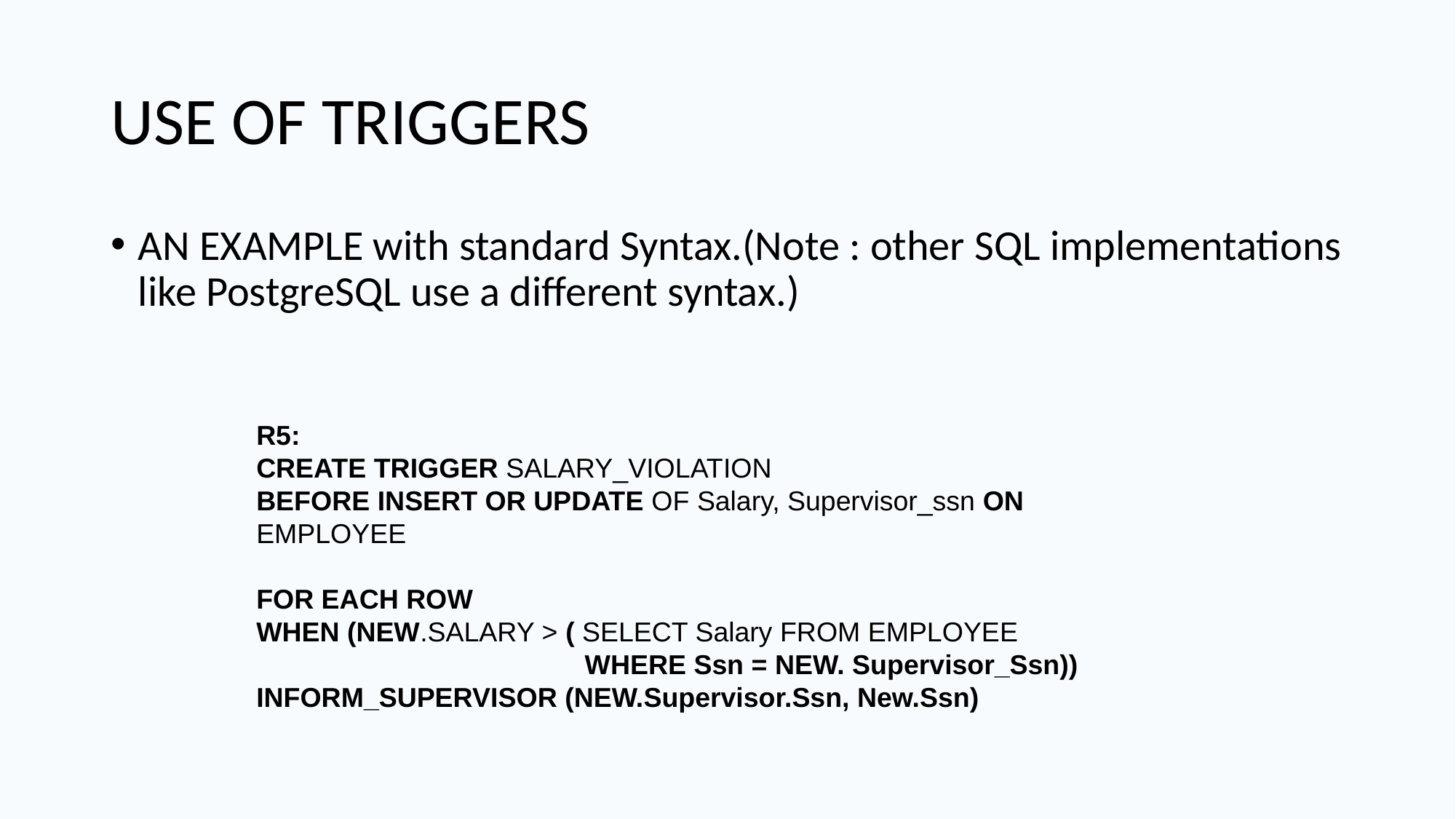

# USE OF TRIGGERS
AN EXAMPLE with standard Syntax.(Note : other SQL implementations like PostgreSQL use a different syntax.)

R5:
CREATE TRIGGER SALARY_VIOLATION
BEFORE INSERT OR UPDATE OF Salary, Supervisor_ssn ON EMPLOYEE

FOR EACH ROW
WHEN (NEW.SALARY > ( SELECT Salary FROM EMPLOYEE
                                           WHERE Ssn = NEW. Supervisor_Ssn))  INFORM_SUPERVISOR (NEW.Supervisor.Ssn, New.Ssn)